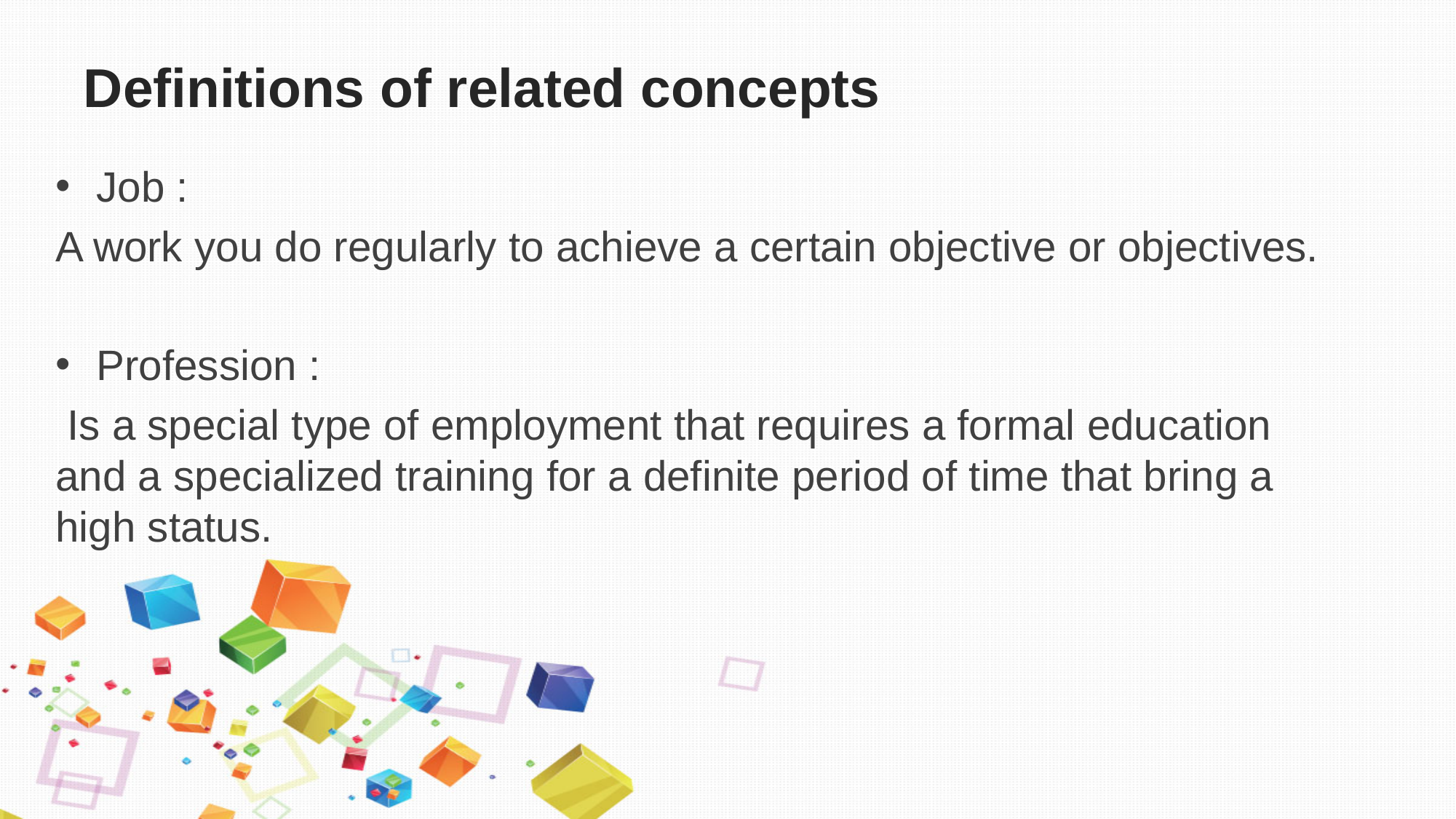

# Definitions of related concepts
Job :
A work you do regularly to achieve a certain objective or objectives.

Profession :
 Is a special type of employment that requires a formal education and a specialized training for a definite period of time that bring a high status.